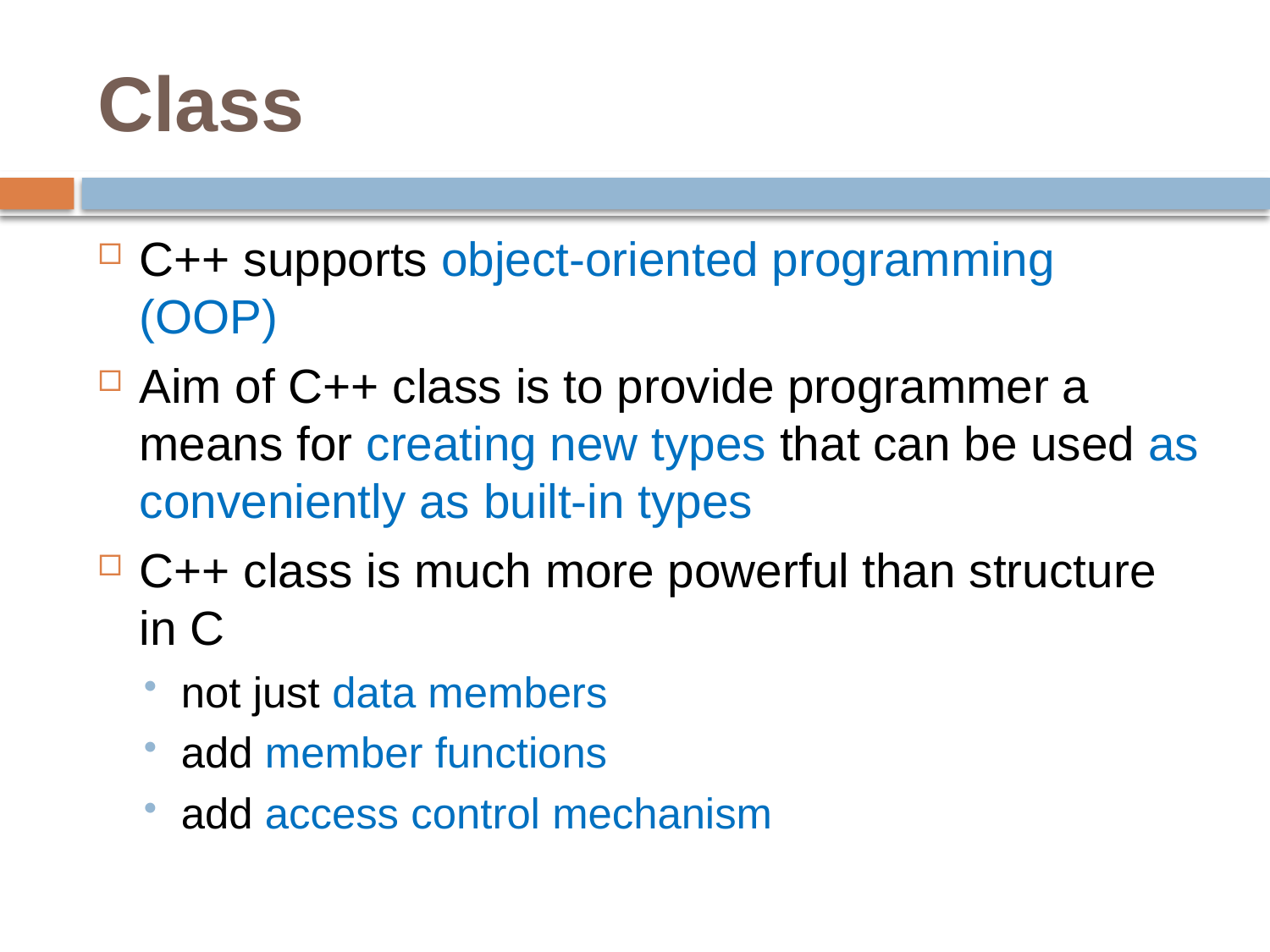

# Class
C++ supports object-oriented programming (OOP)
Aim of C++ class is to provide programmer a means for creating new types that can be used as conveniently as built-in types
C++ class is much more powerful than structure in C
not just data members
add member functions
add access control mechanism